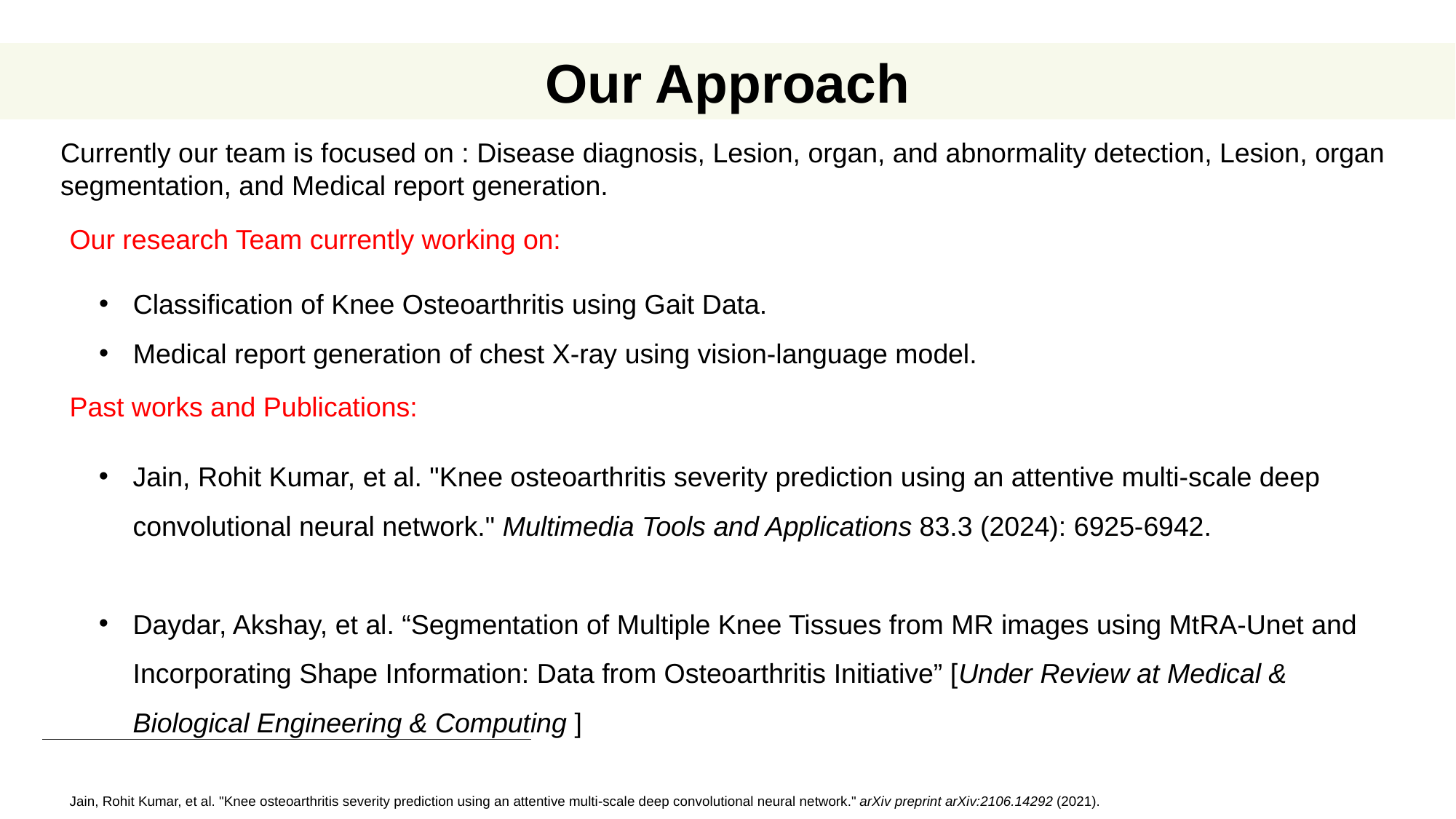

Our Approach
Currently our team is focused on : Disease diagnosis, Lesion, organ, and abnormality detection, Lesion, organ segmentation, and Medical report generation.
Our research Team currently working on:
Classification of Knee Osteoarthritis using Gait Data.
Medical report generation of chest X-ray using vision-language model.
Past works and Publications:
Jain, Rohit Kumar, et al. "Knee osteoarthritis severity prediction using an attentive multi-scale deep convolutional neural network." Multimedia Tools and Applications 83.3 (2024): 6925-6942.

Daydar, Akshay, et al. “Segmentation of Multiple Knee Tissues from MR images using MtRA-Unet and Incorporating Shape Information: Data from Osteoarthritis Initiative” [Under Review at Medical & Biological Engineering & Computing ]
Jain, Rohit Kumar, et al. "Knee osteoarthritis severity prediction using an attentive multi-scale deep convolutional neural network." arXiv preprint arXiv:2106.14292 (2021).